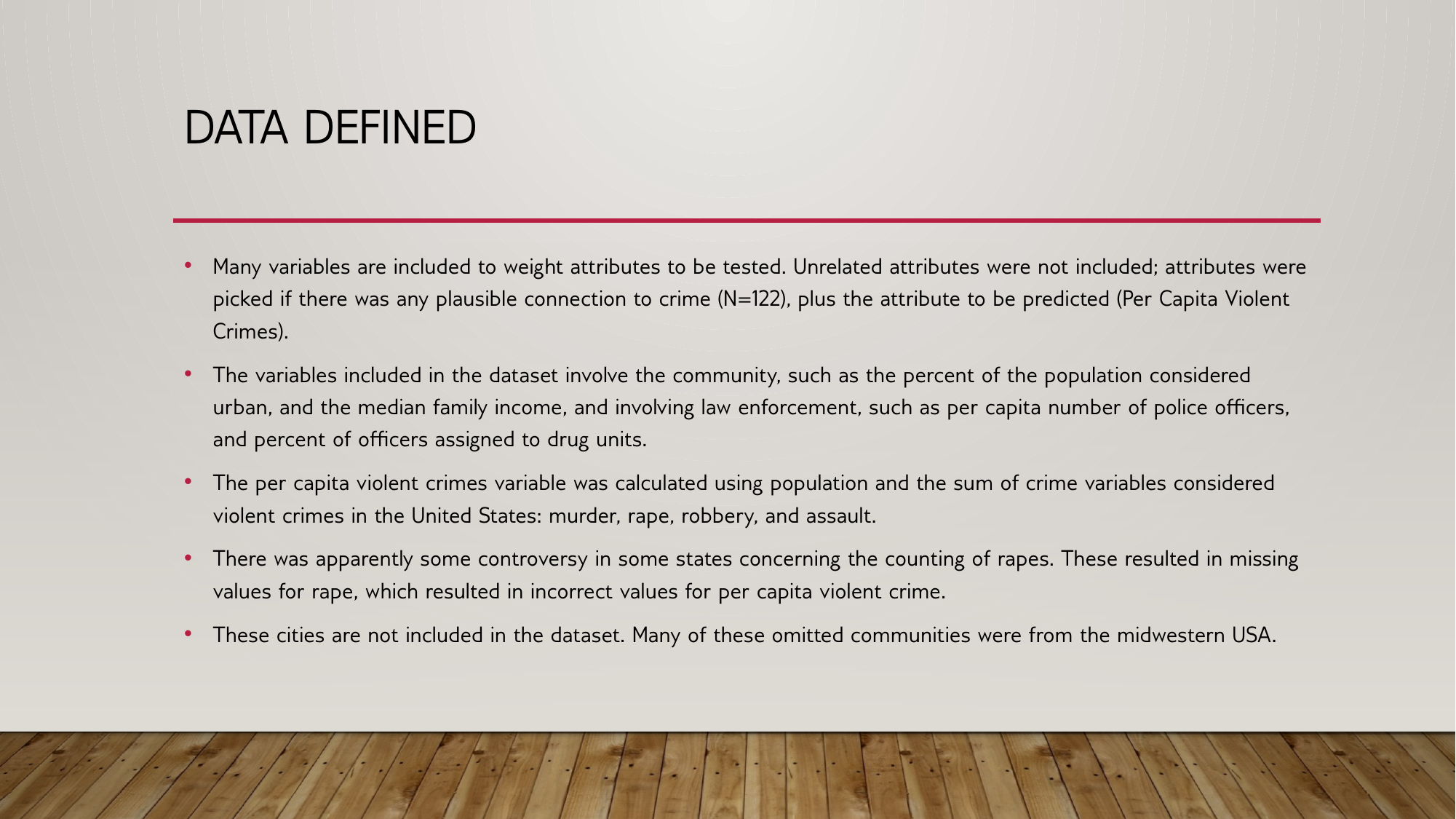

# Data Defined
Many variables are included to weight attributes to be tested. Unrelated attributes were not included; attributes were picked if there was any plausible connection to crime (N=122), plus the attribute to be predicted (Per Capita Violent Crimes).
The variables included in the dataset involve the community, such as the percent of the population considered urban, and the median family income, and involving law enforcement, such as per capita number of police officers, and percent of officers assigned to drug units.
The per capita violent crimes variable was calculated using population and the sum of crime variables considered violent crimes in the United States: murder, rape, robbery, and assault.
There was apparently some controversy in some states concerning the counting of rapes. These resulted in missing values for rape, which resulted in incorrect values for per capita violent crime.
These cities are not included in the dataset. Many of these omitted communities were from the midwestern USA.